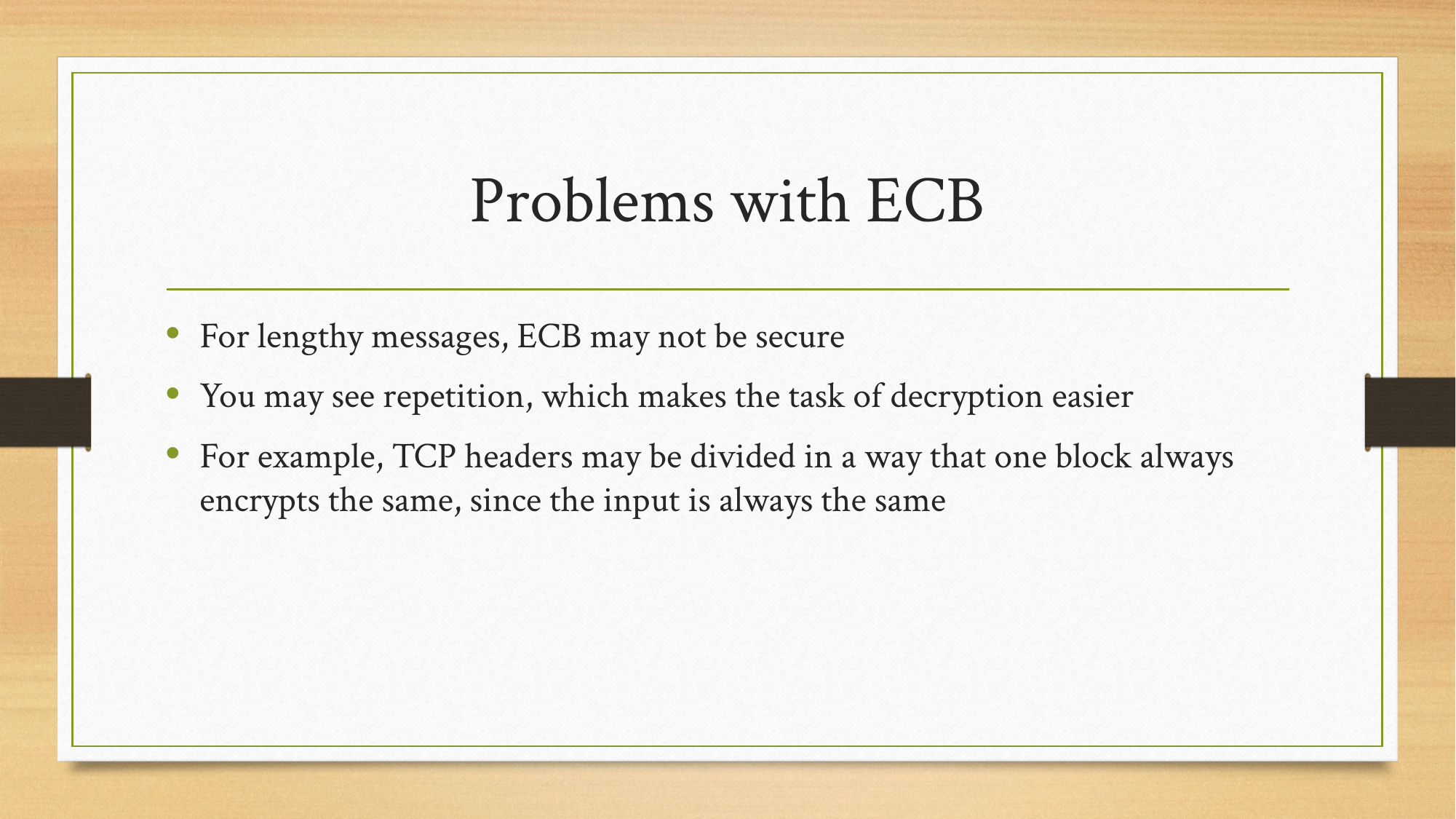

# Problems with ECB
For lengthy messages, ECB may not be secure
You may see repetition, which makes the task of decryption easier
For example, TCP headers may be divided in a way that one block always encrypts the same, since the input is always the same